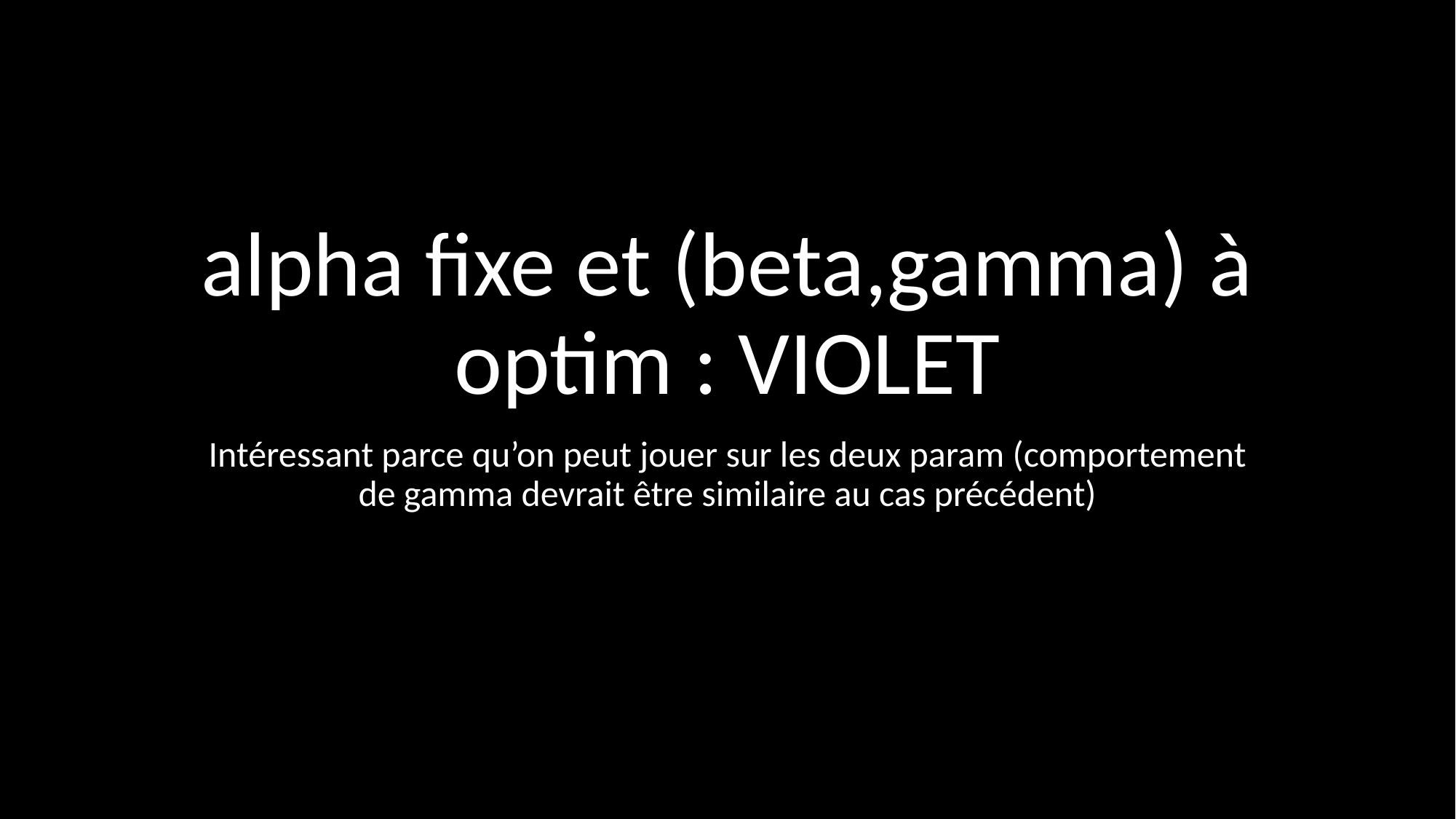

# alpha fixe et (beta,gamma) à optim : VIOLET
Intéressant parce qu’on peut jouer sur les deux param (comportement de gamma devrait être similaire au cas précédent)